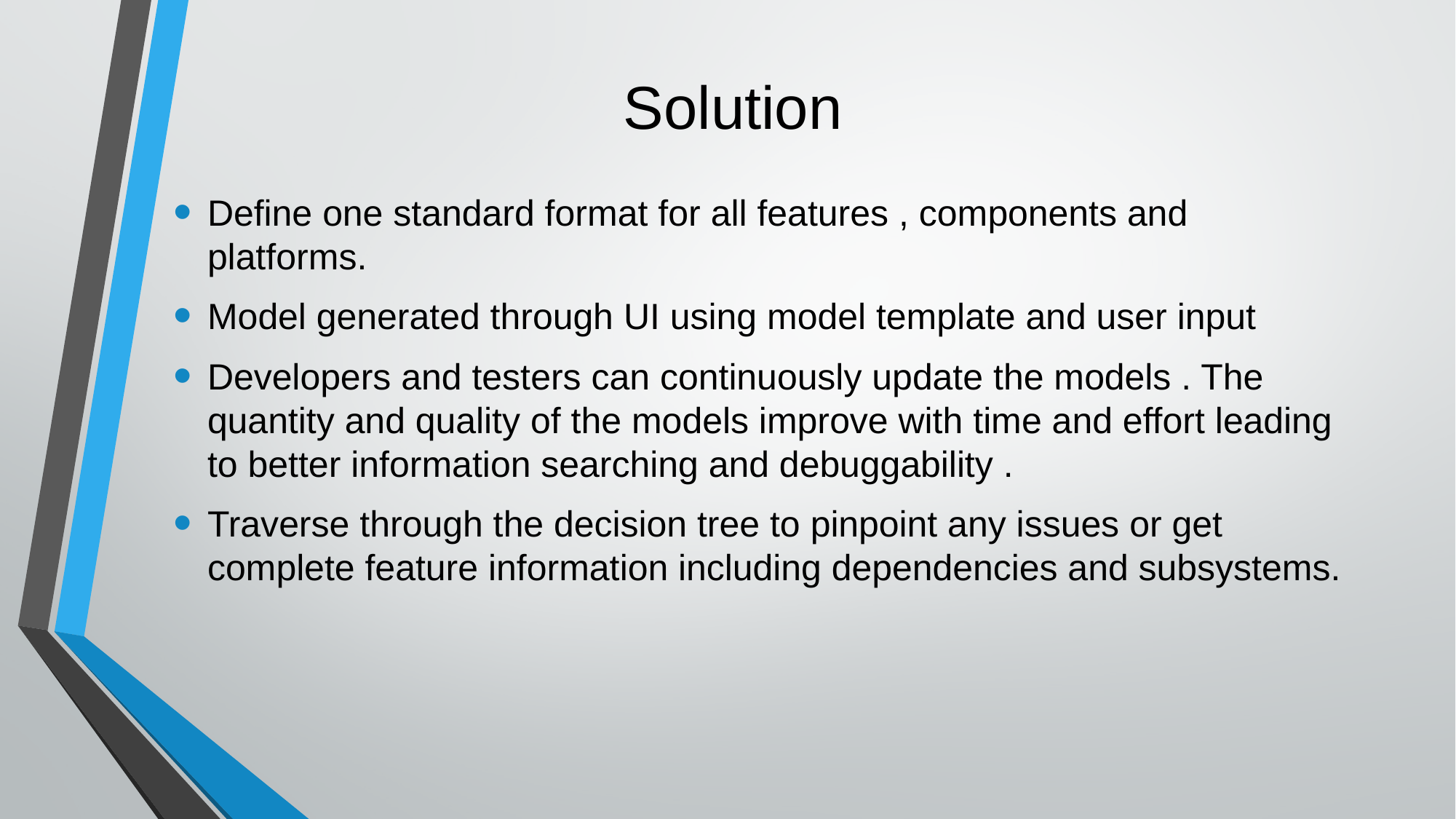

# Solution
Define one standard format for all features , components and platforms.
Model generated through UI using model template and user input
Developers and testers can continuously update the models . The quantity and quality of the models improve with time and effort leading to better information searching and debuggability .
Traverse through the decision tree to pinpoint any issues or get complete feature information including dependencies and subsystems.